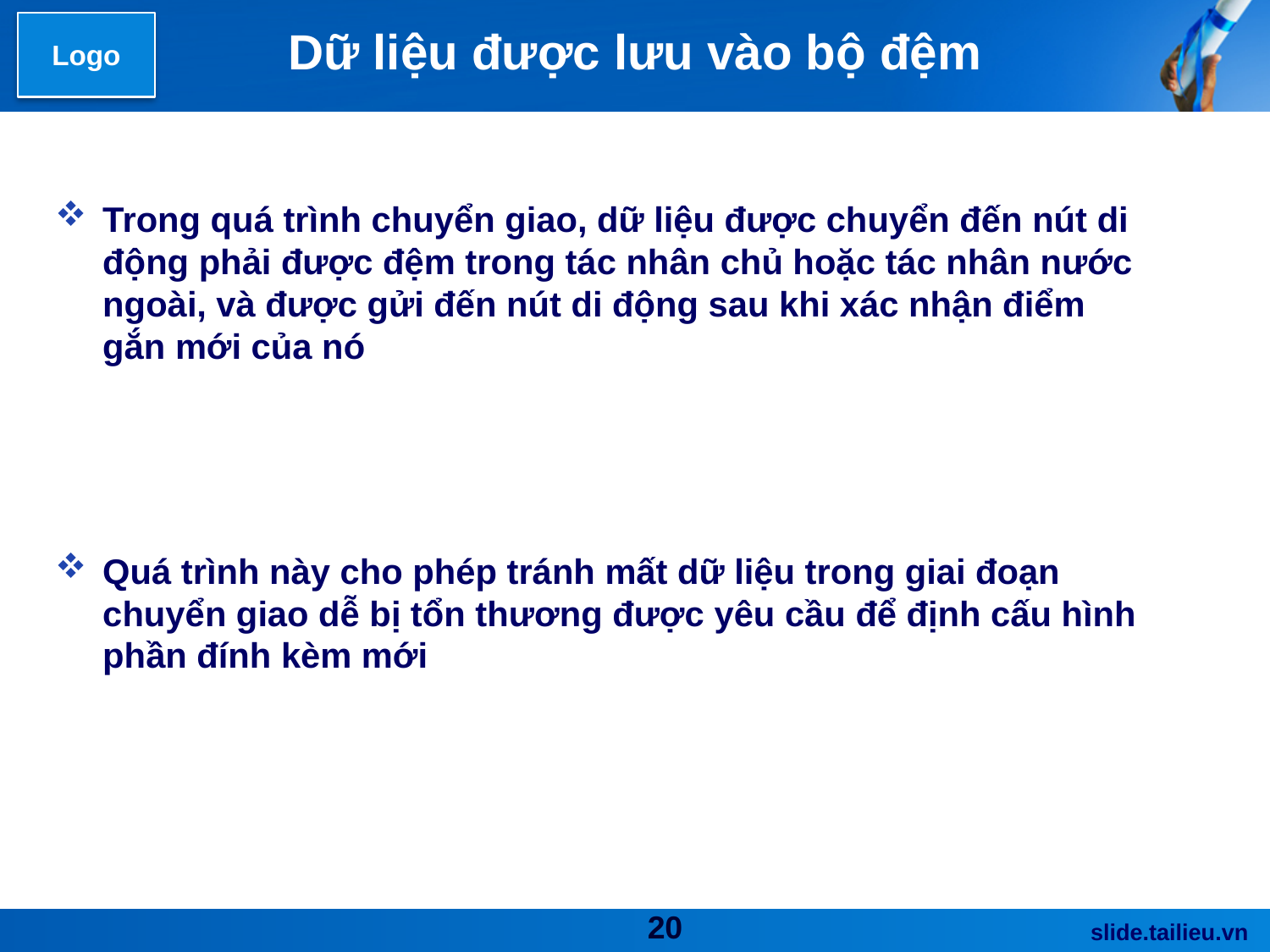

# Dữ liệu được lưu vào bộ đệm
Trong quá trình chuyển giao, dữ liệu được chuyển đến nút di động phải được đệm trong tác nhân chủ hoặc tác nhân nước ngoài, và được gửi đến nút di động sau khi xác nhận điểm gắn mới của nó

Quá trình này cho phép tránh mất dữ liệu trong giai đoạn chuyển giao dễ bị tổn thương được yêu cầu để định cấu hình phần đính kèm mới

20